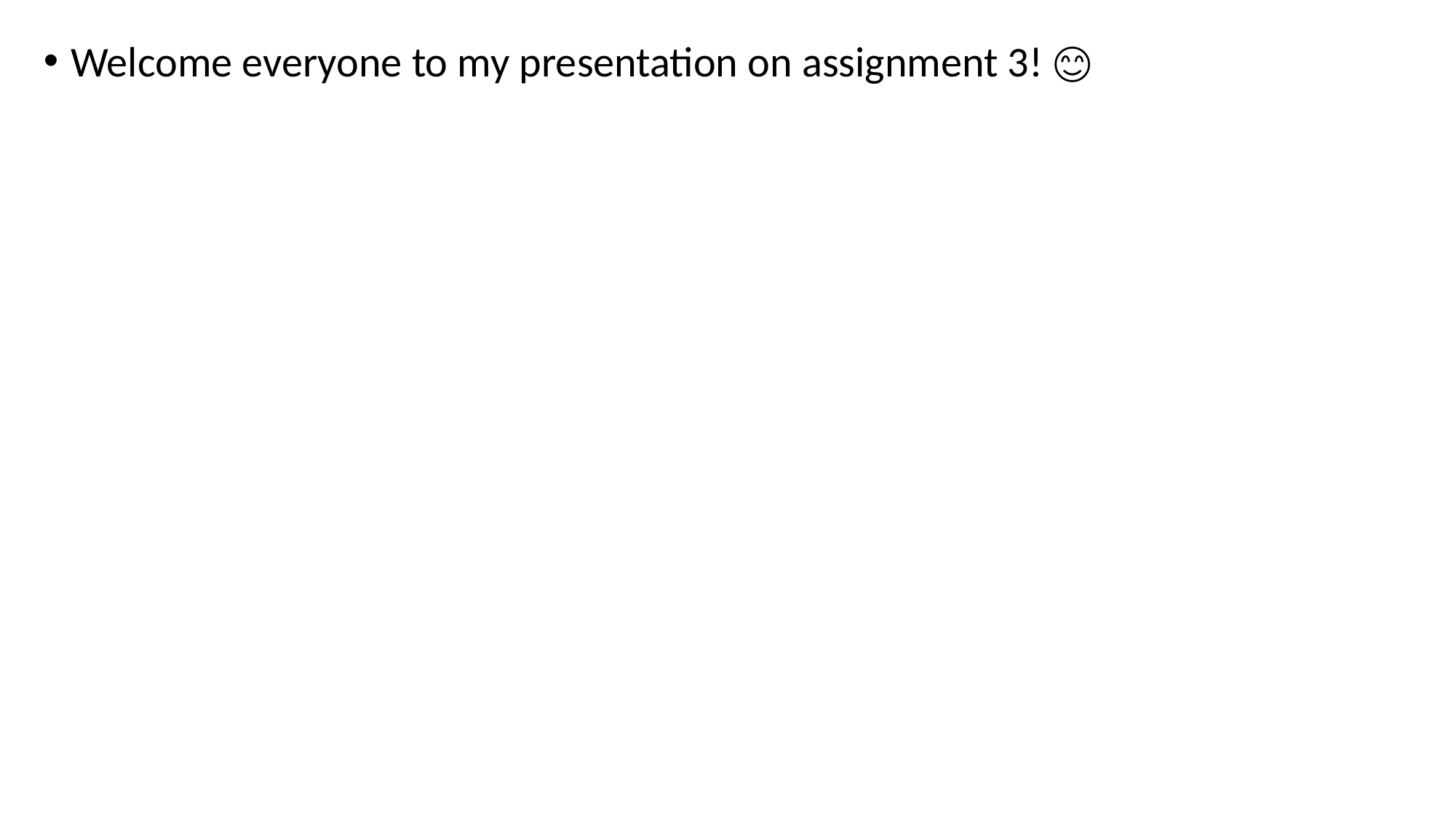

Welcome everyone to my presentation on assignment 3! 😊